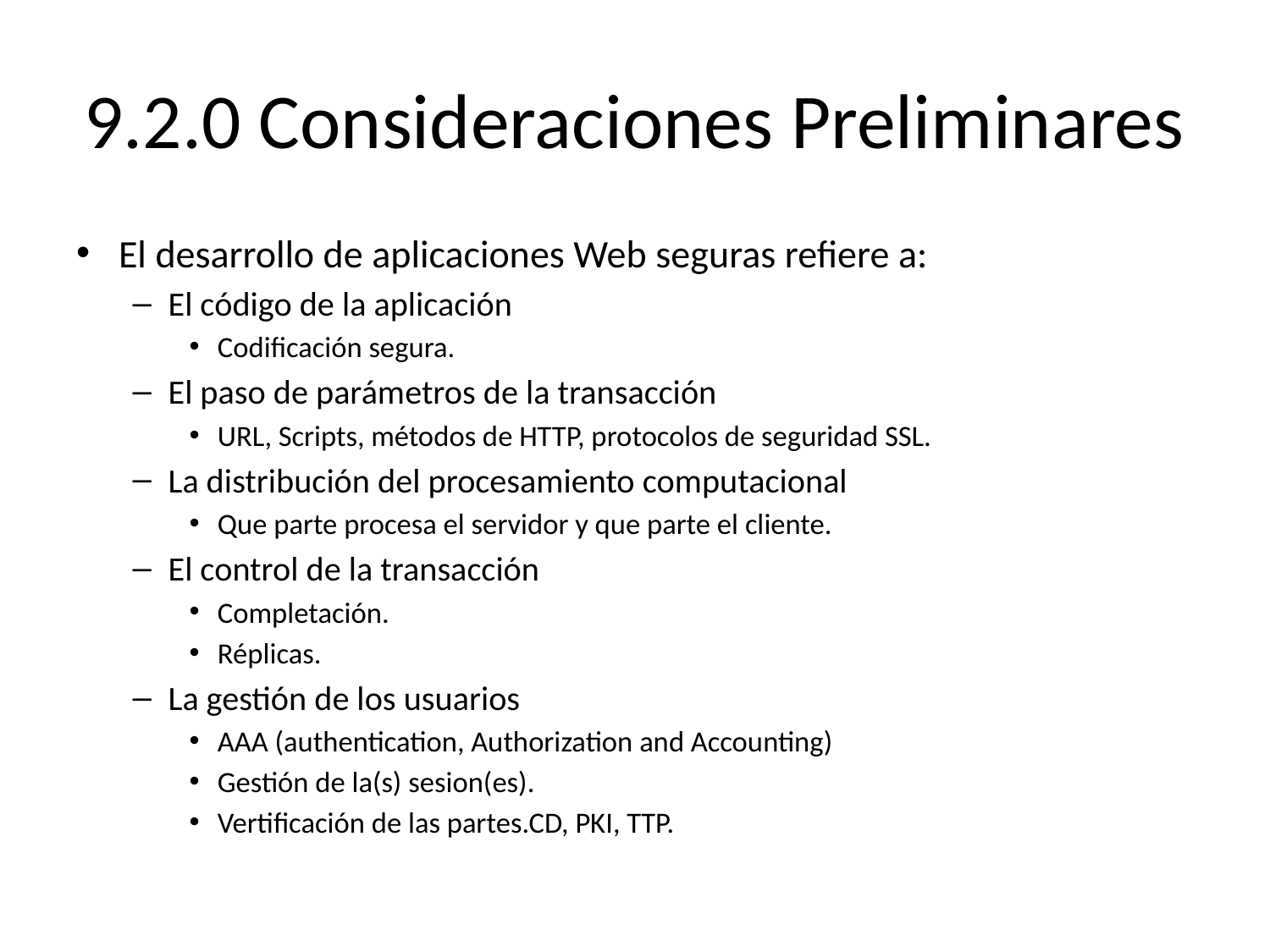

# 9.2.0 Consideraciones Preliminares
El desarrollo de aplicaciones Web seguras refiere a:
El código de la aplicación
Codificación segura.
El paso de parámetros de la transacción
URL, Scripts, métodos de HTTP, protocolos de seguridad SSL.
La distribución del procesamiento computacional
Que parte procesa el servidor y que parte el cliente.
El control de la transacción
Completación.
Réplicas.
La gestión de los usuarios
AAA (authentication, Authorization and Accounting)
Gestión de la(s) sesion(es).
Vertificación de las partes.CD, PKI, TTP.